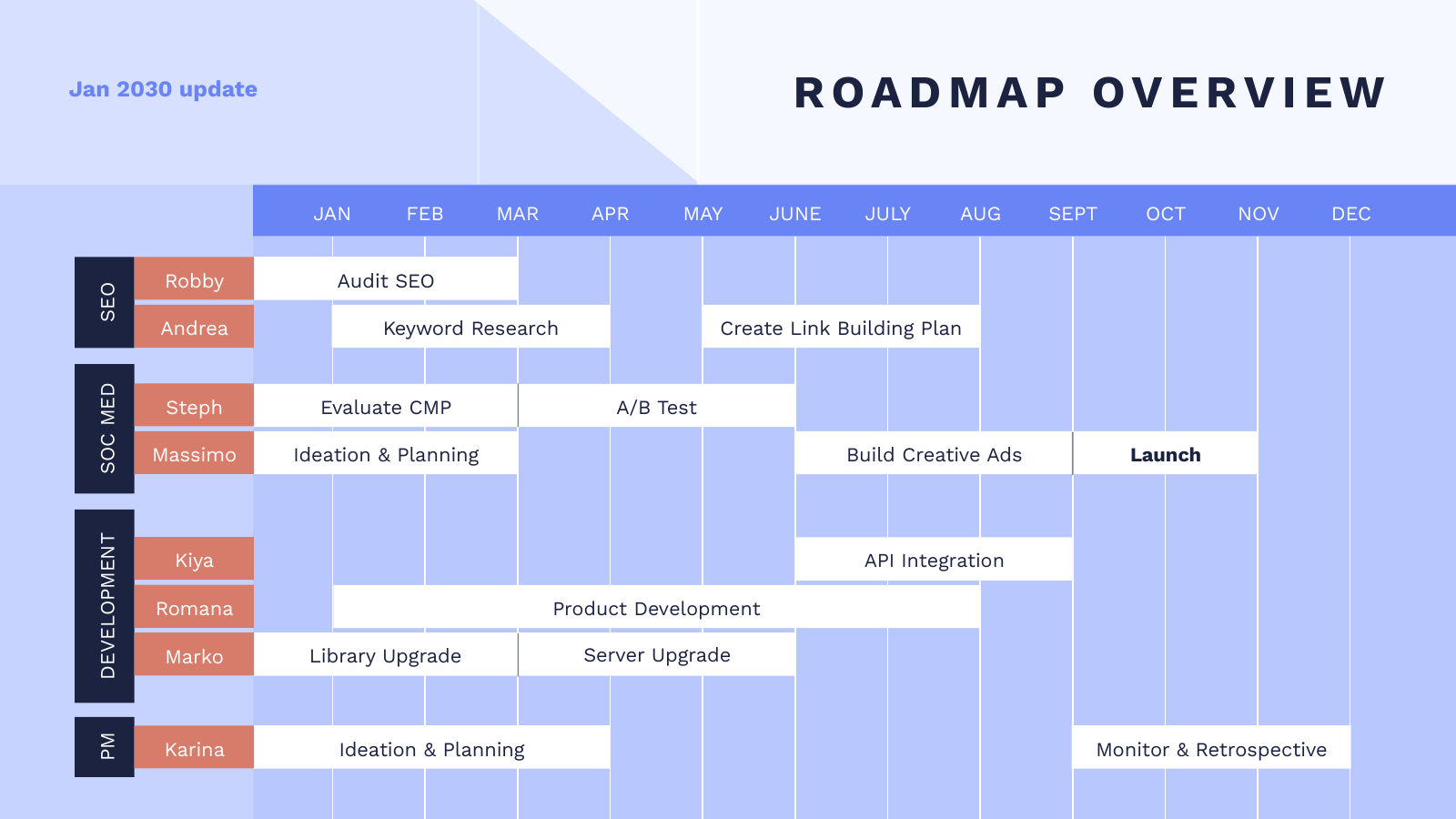

ROADMAP OVERVIEW
Jan 2030 update

JAN
FEB
MAR
APR
MAY
JUNE
JULY
AUG
SEPT
OCT
NOV
DEC

Audit SEO
Robby
SEO

Keyword Research
Create Link Building Plan
Andrea

Steph
Evaluate CMP
A/B Test
SOC MED

Massimo
Ideation & Planning
Build Creative Ads
Launch

Kiya
API Integration

DEVELOPMENT
Romana
Product Development

Server Upgrade
Library Upgrade
Marko

PM
Karina
Ideation & Planning
Monitor & Retrospective